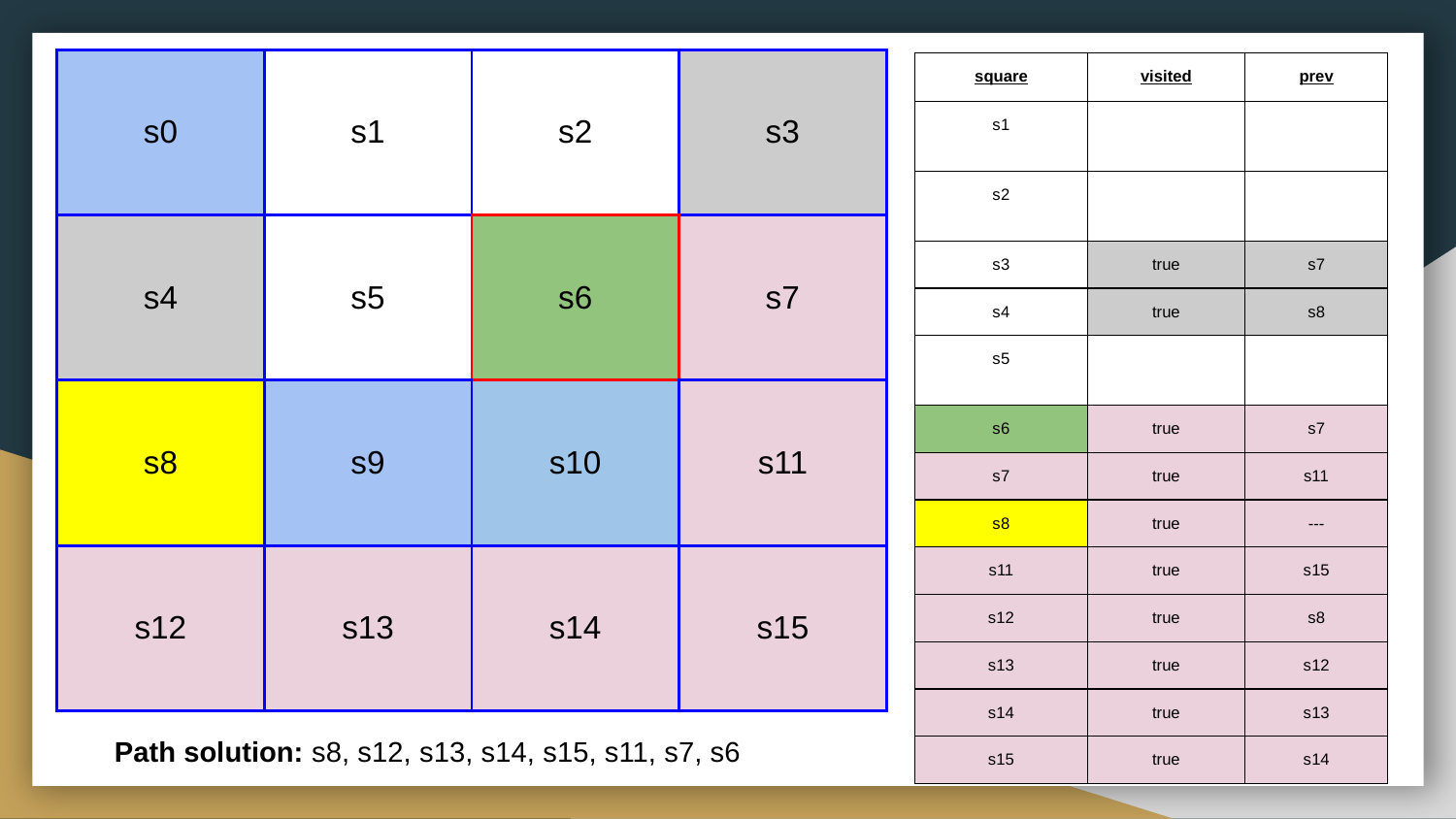

| s0 | s1 | s2 | s3 |
| --- | --- | --- | --- |
| s4 | s5 | s6 | s7 |
| s8 | s9 | s10 | s11 |
| s12 | s13 | s14 | s15 |
| square | visited | prev |
| --- | --- | --- |
| s1 |  |  |
| s2 |  |  |
| s3 | true | s7 |
| s4 | true | s8 |
| s5 |  |  |
| s6 | true | s7 |
| s7 | true | s11 |
| s8 | true | --- |
| s11 | true | s15 |
| s12 | true | s8 |
| s13 | true | s12 |
| s14 | true | s13 |
| s15 | true | s14 |
Path solution: s8, s12, s13, s14, s15, s11, s7, s6